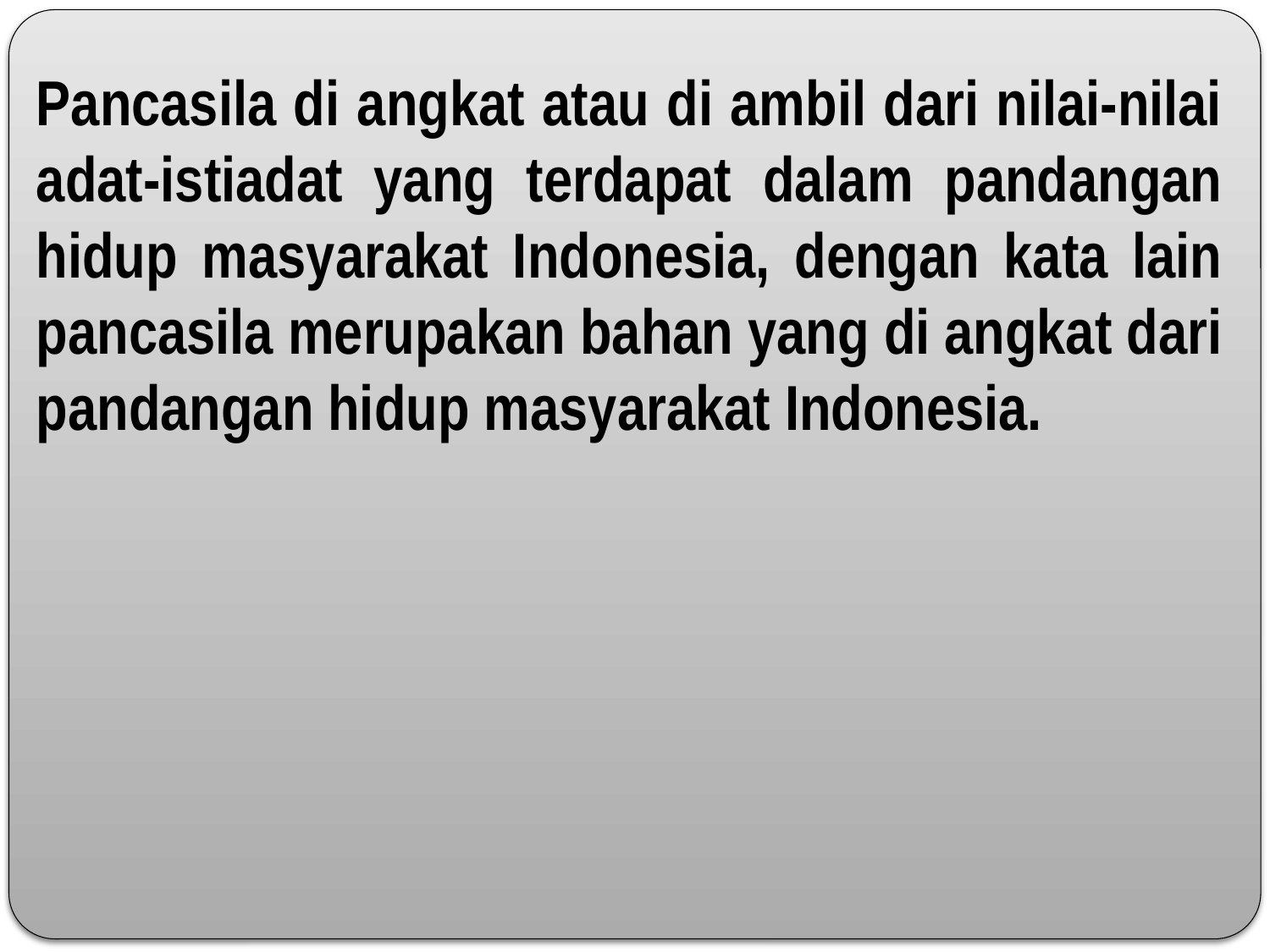

Pancasila di angkat atau di ambil dari nilai-nilai adat-istiadat yang terdapat dalam pandangan hidup masyarakat Indonesia, dengan kata lain pancasila merupakan bahan yang di angkat dari pandangan hidup masyarakat Indonesia.